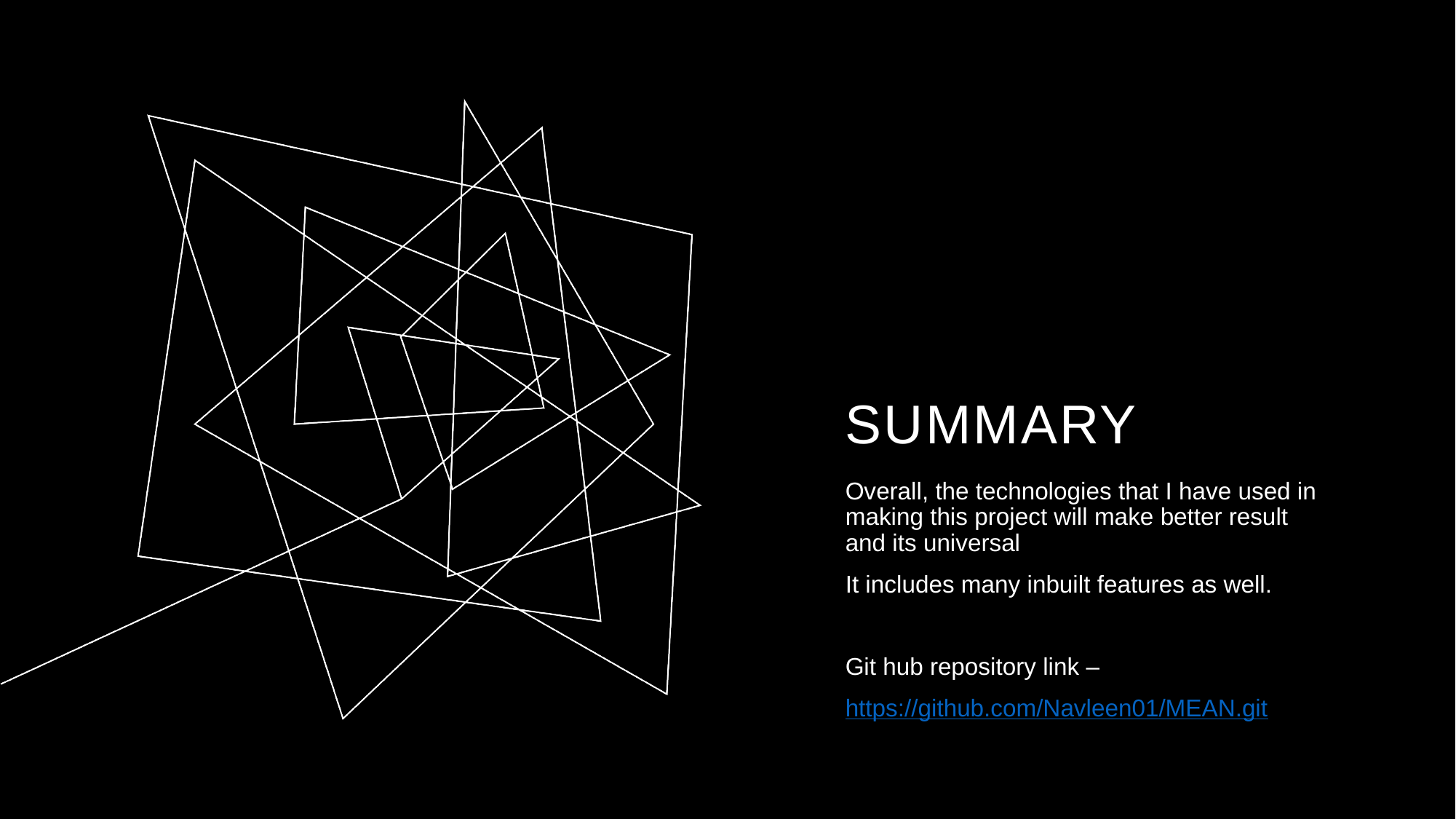

# Summary
Overall, the technologies that I have used in making this project will make better result and its universal
It includes many inbuilt features as well.

Git hub repository link –
https://github.com/Navleen01/MEAN.git